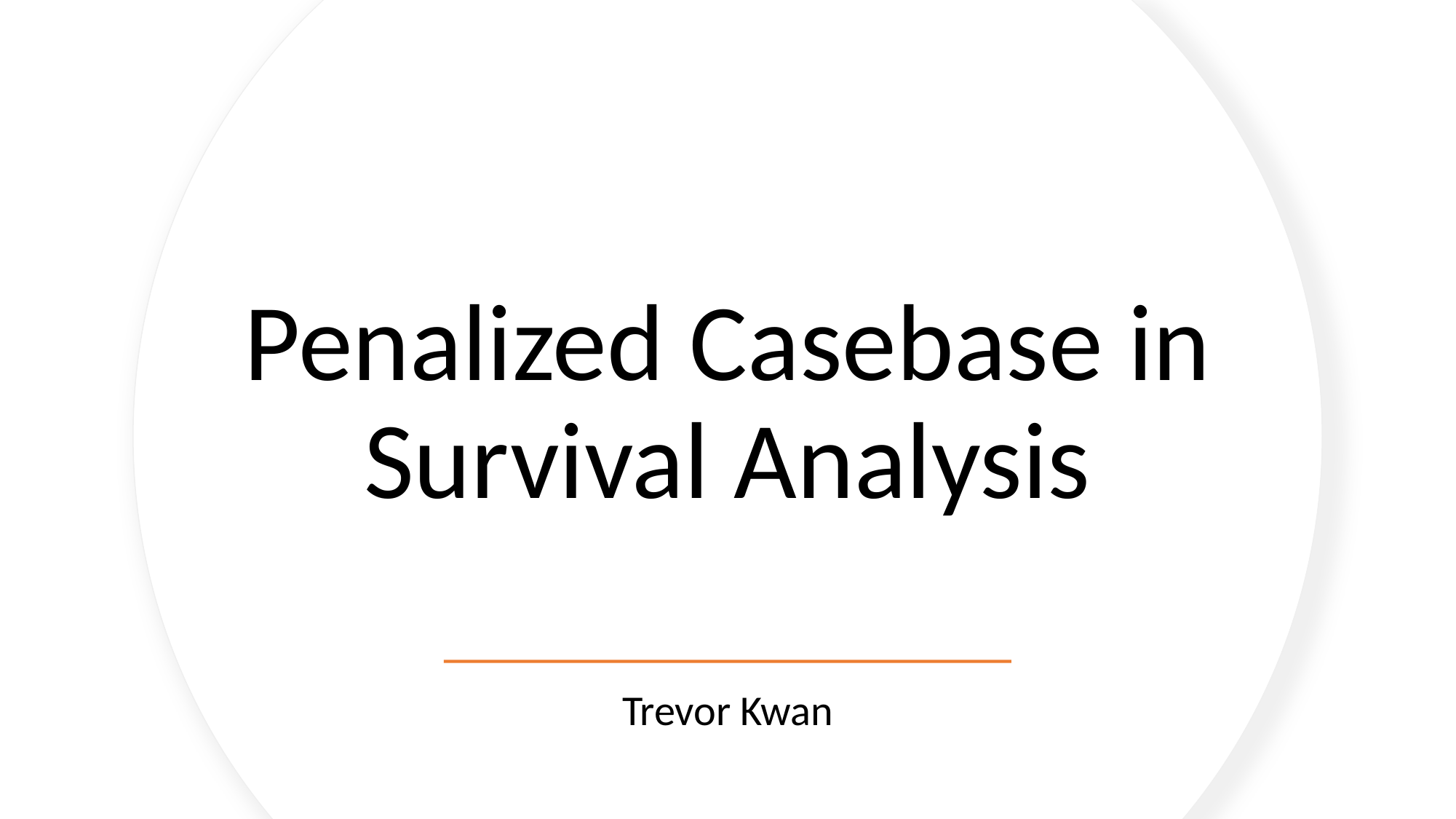

# Penalized Casebase in Survival Analysis

Trevor Kwan